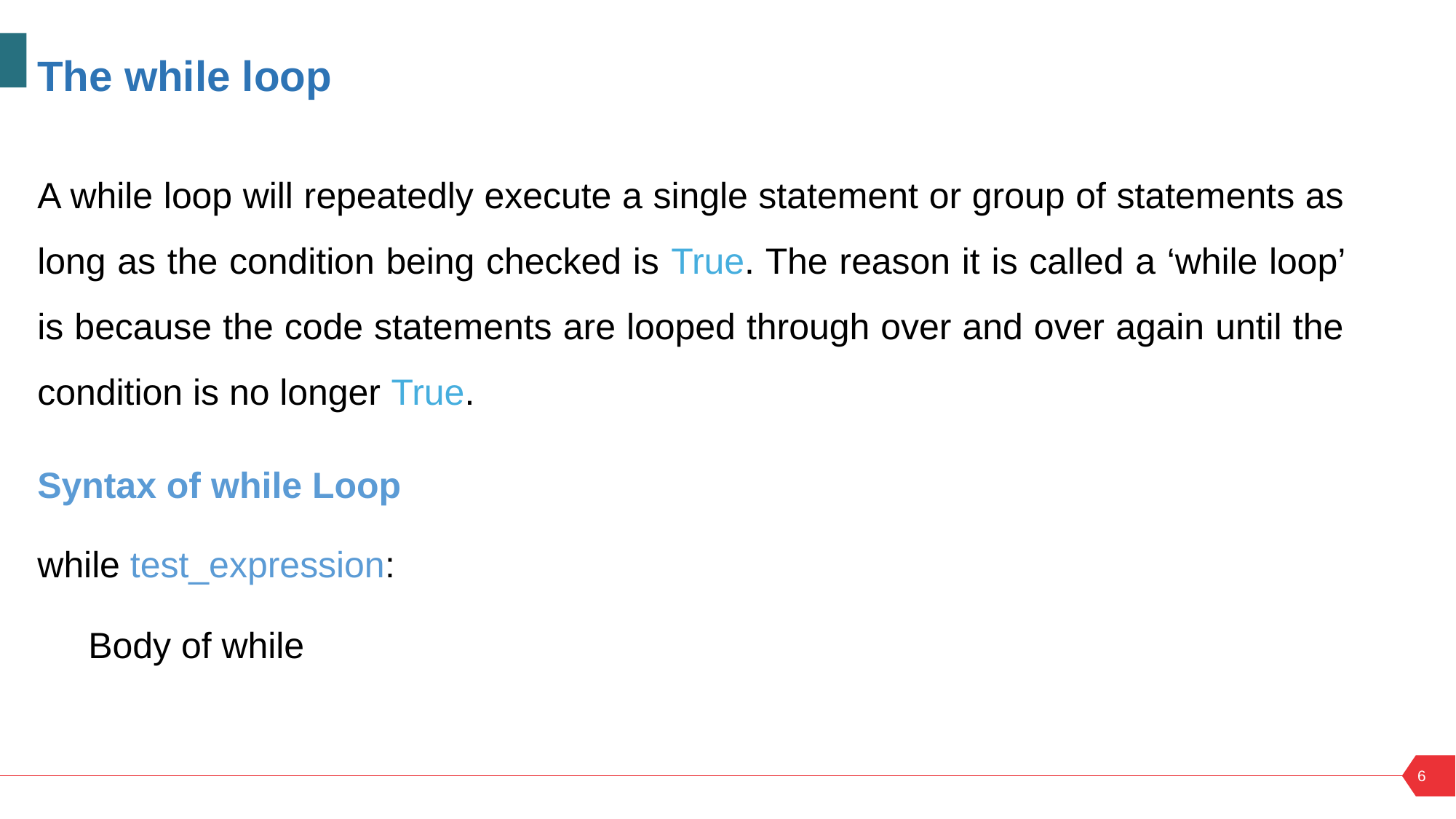

The while loop

A while loop will repeatedly execute a single statement or group of statements as long as the condition being checked is True. The reason it is called a ‘while loop’ is because the code statements are looped through over and over again until the condition is no longer True.
Syntax of while Loop
while test_expression:
     Body of while